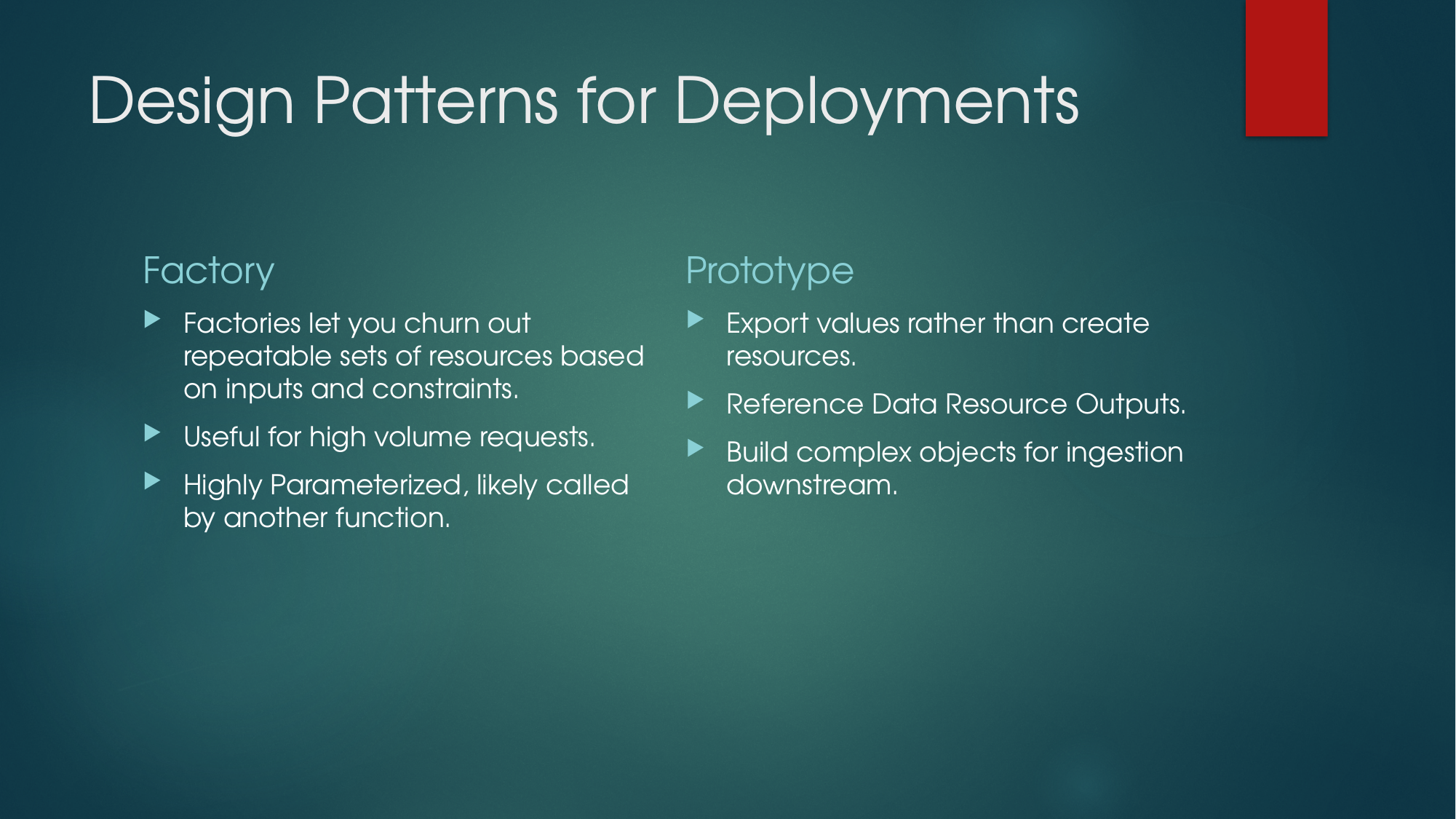

# Design Patterns for Deployments
Factory
Prototype
Factories let you churn out repeatable sets of resources based on inputs and constraints.
Useful for high volume requests.
Highly Parameterized, likely called by another function.
Export values rather than create resources.
Reference Data Resource Outputs.
Build complex objects for ingestion downstream.